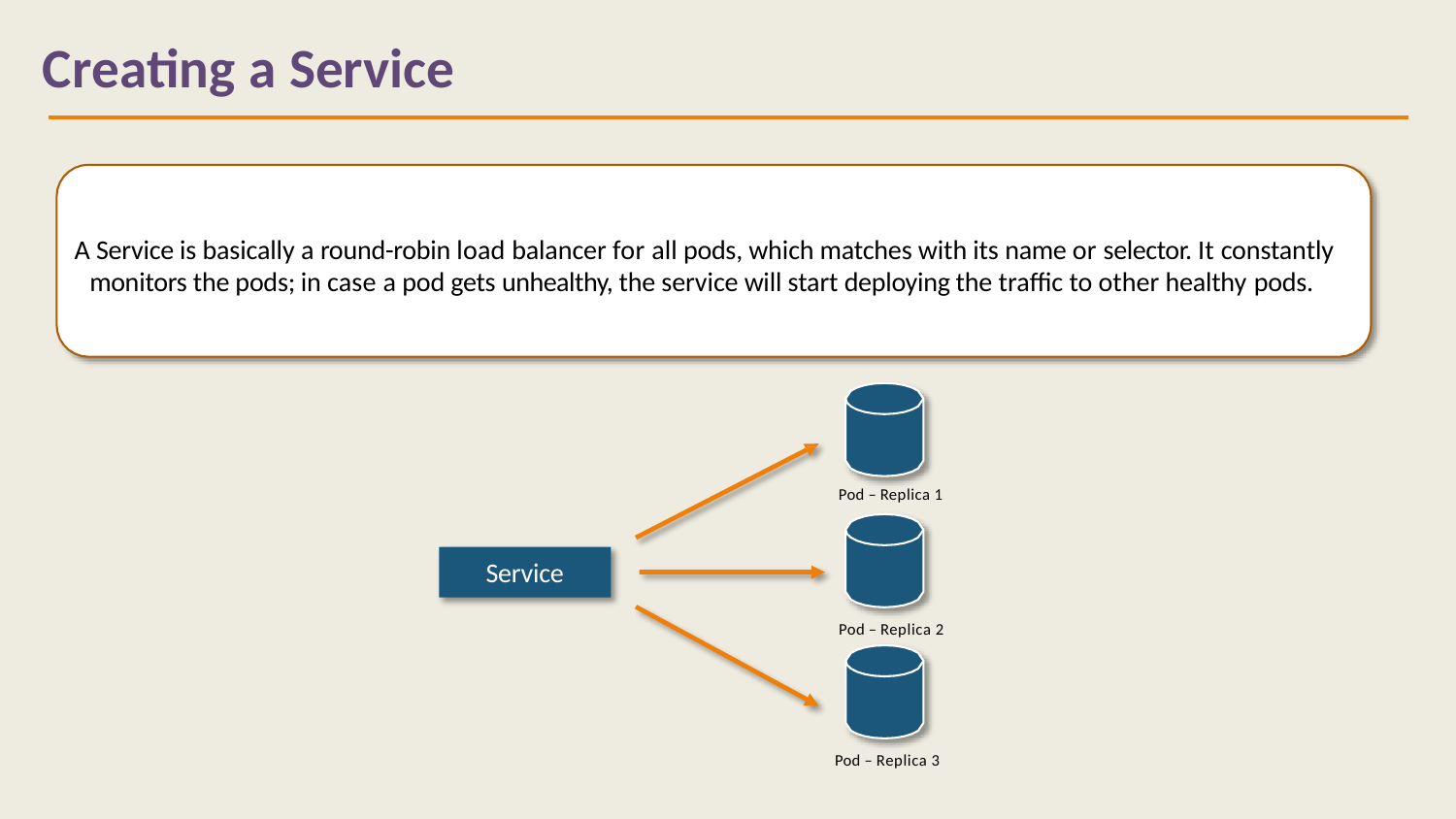

# Creating a Service

A Service is basically a round-robin load balancer for all pods, which matches with its name or selector. It constantly  monitors the pods; in case a pod gets unhealthy, the service will start deploying the traffic to other healthy pods.

Pod – Replica 1

Service

Pod – Replica 2

Pod – Replica 3